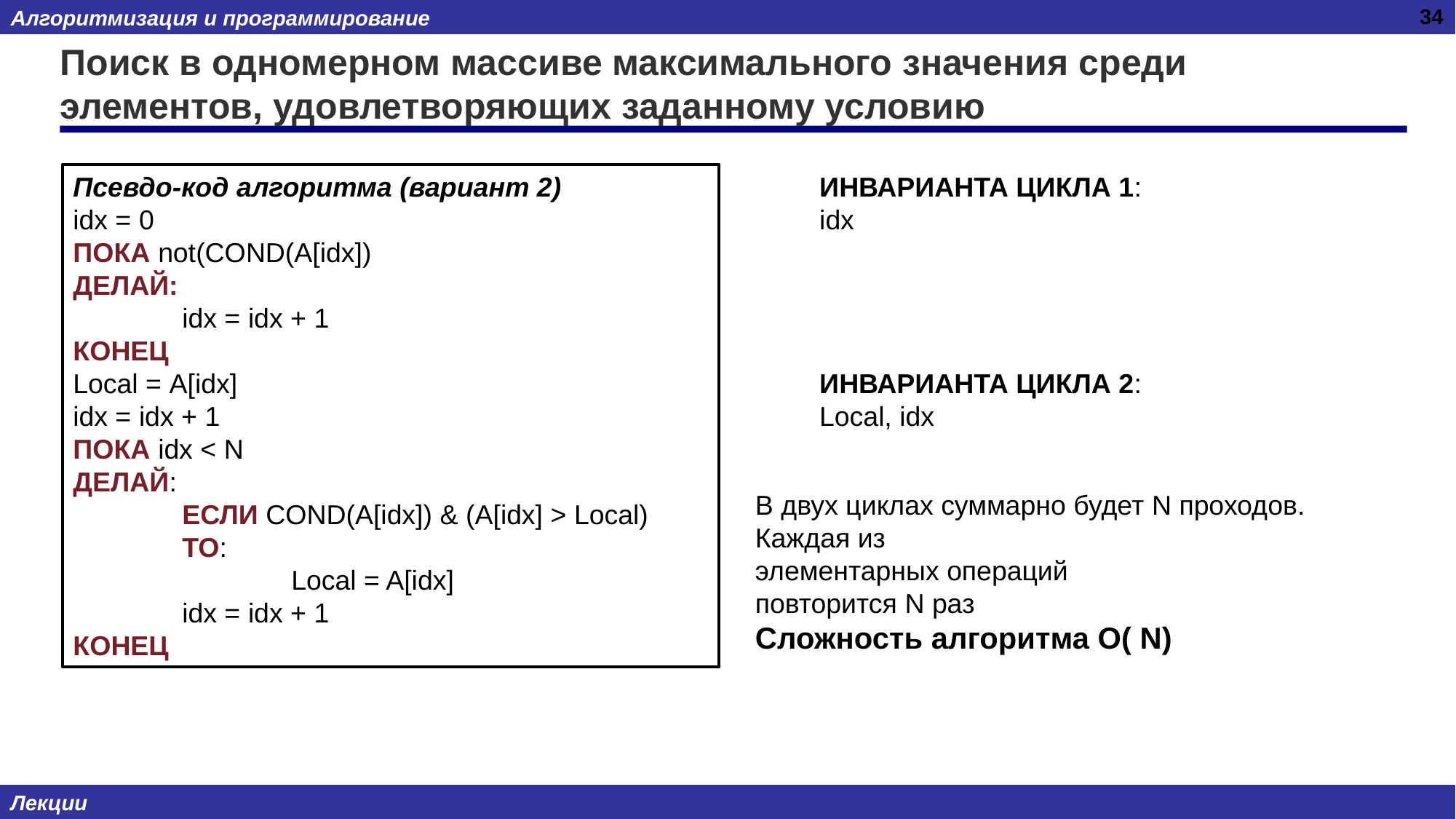

34
# Поиск в одномерном массиве максимального значения среди элементов, удовлетворяющих заданному условию
Псевдо-код алгоритма (вариант 2)
idx = 0
ПОКА not(COND(A[idx])
ДЕЛАЙ:
	idx = idx + 1
КОНЕЦ
Local = A[idx]
idx = idx + 1
ПОКА idx < N
ДЕЛАЙ:
	ЕСЛИ COND(A[idx]) & (A[idx] > Local)
	ТО:
		Local = A[idx]
	idx = idx + 1
КОНЕЦ
ИНВАРИАНТА ЦИКЛА 1:
idx

ИНВАРИАНТА ЦИКЛА 2:
Local, idx
В двух циклах суммарно будет N проходов.
Каждая из
элементарных операций
повторится N раз
Сложность алгоритма O( N)